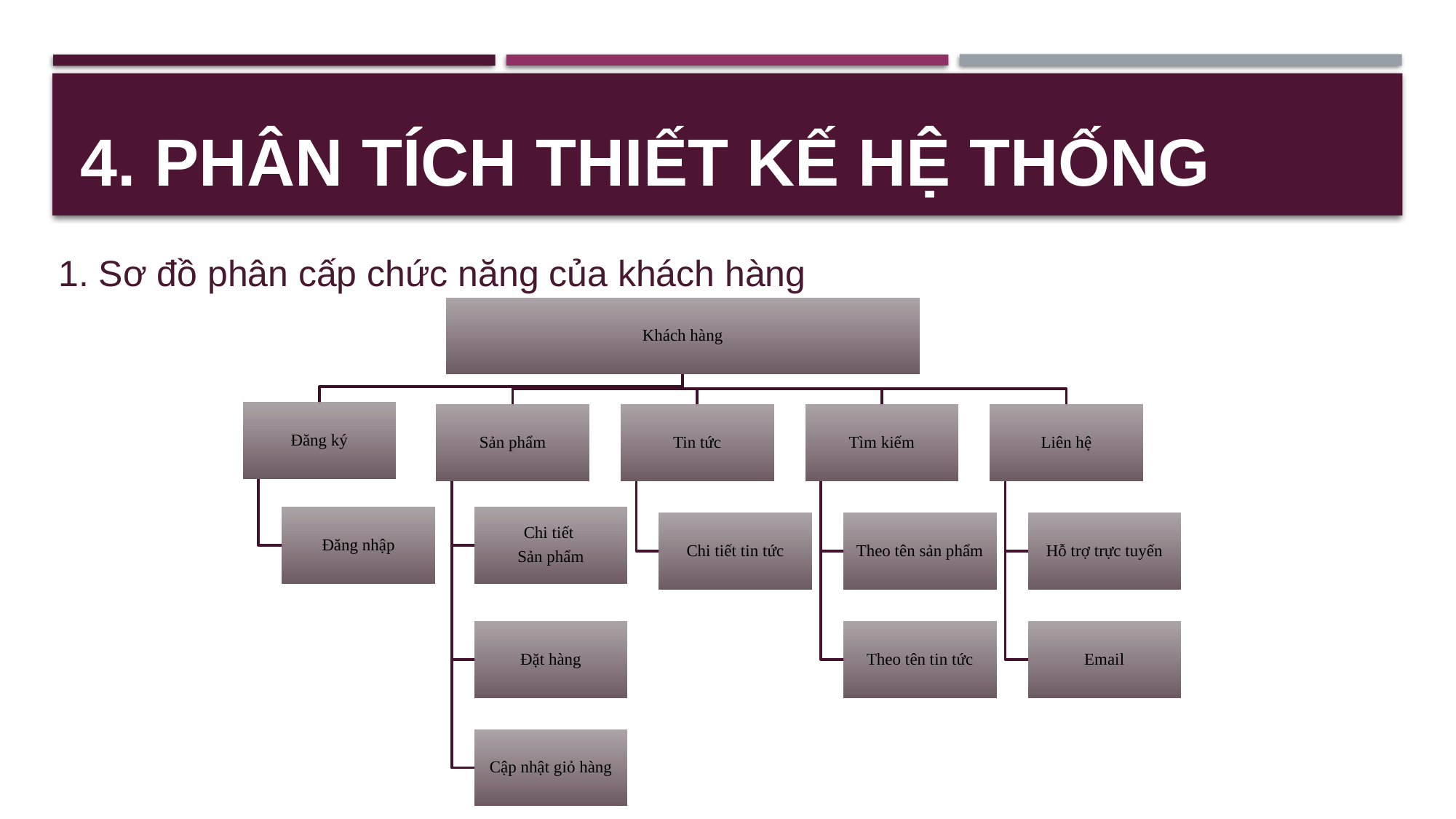

# 4. PHÂN TÍCH THIẾT KẾ HỆ THỐNG
1. Sơ đồ phân cấp chức năng của khách hàng
Khách hàng
Đăng ký
Đăng nhập
Sản phẩm
Chi tiết
Sản phẩm
Đặt hàng
Cập nhật giỏ hàng
Tin tức
Chi tiết tin tức
Tìm kiếm
Theo tên sản phẩm
Theo tên tin tức
Liên hệ
Hỗ trợ trực tuyến
Email